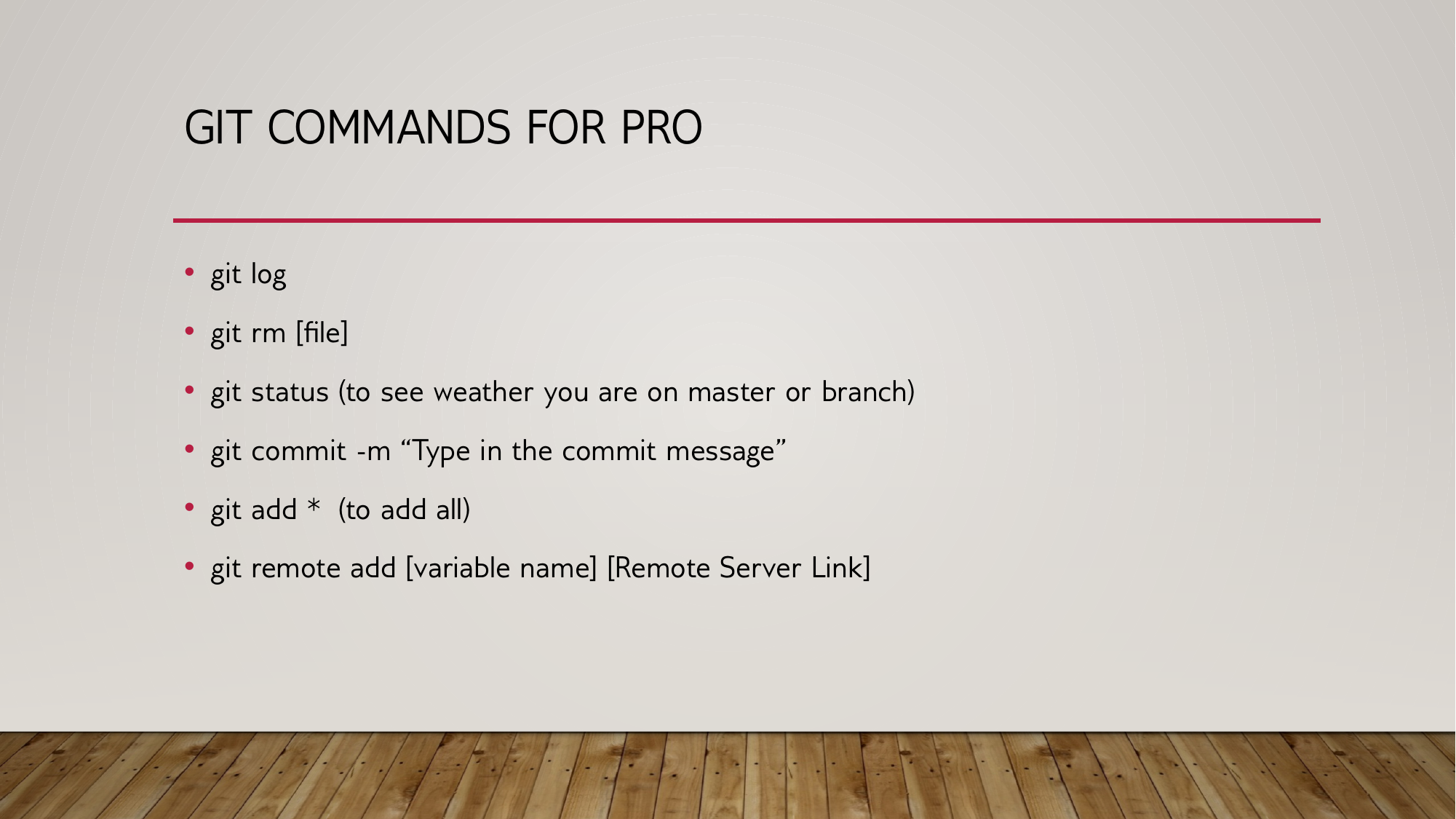

# Git commands for pro
git log
git rm [file]
git status (to see weather you are on master or branch)
git commit -m “Type in the commit message”
git add *  (to add all)
git remote add [variable name] [Remote Server Link]